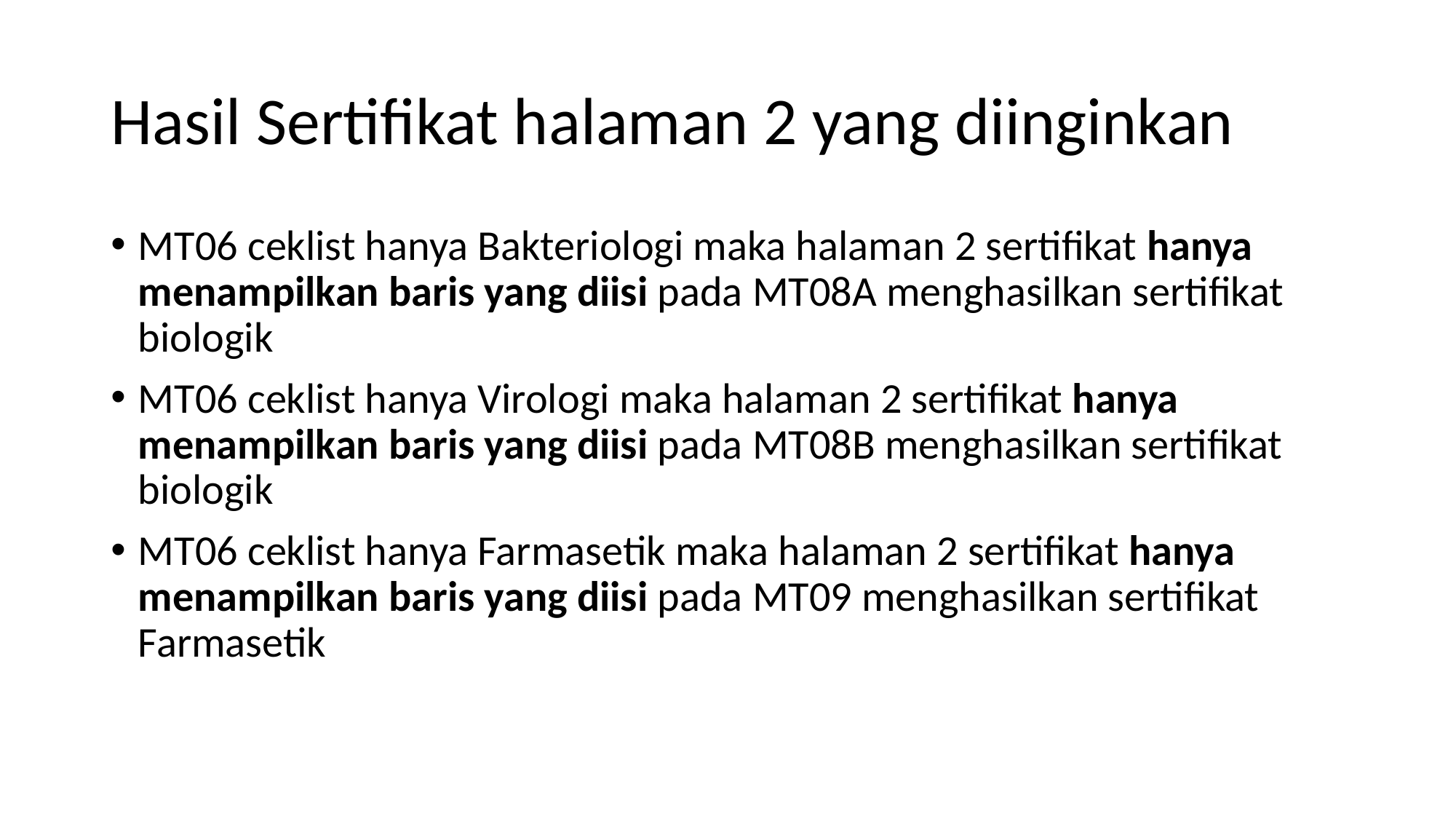

# Hasil Sertifikat halaman 2 yang diinginkan
MT06 ceklist hanya Bakteriologi maka halaman 2 sertifikat hanya menampilkan baris yang diisi pada MT08A menghasilkan sertifikat biologik
MT06 ceklist hanya Virologi maka halaman 2 sertifikat hanya menampilkan baris yang diisi pada MT08B menghasilkan sertifikat biologik
MT06 ceklist hanya Farmasetik maka halaman 2 sertifikat hanya menampilkan baris yang diisi pada MT09 menghasilkan sertifikat Farmasetik